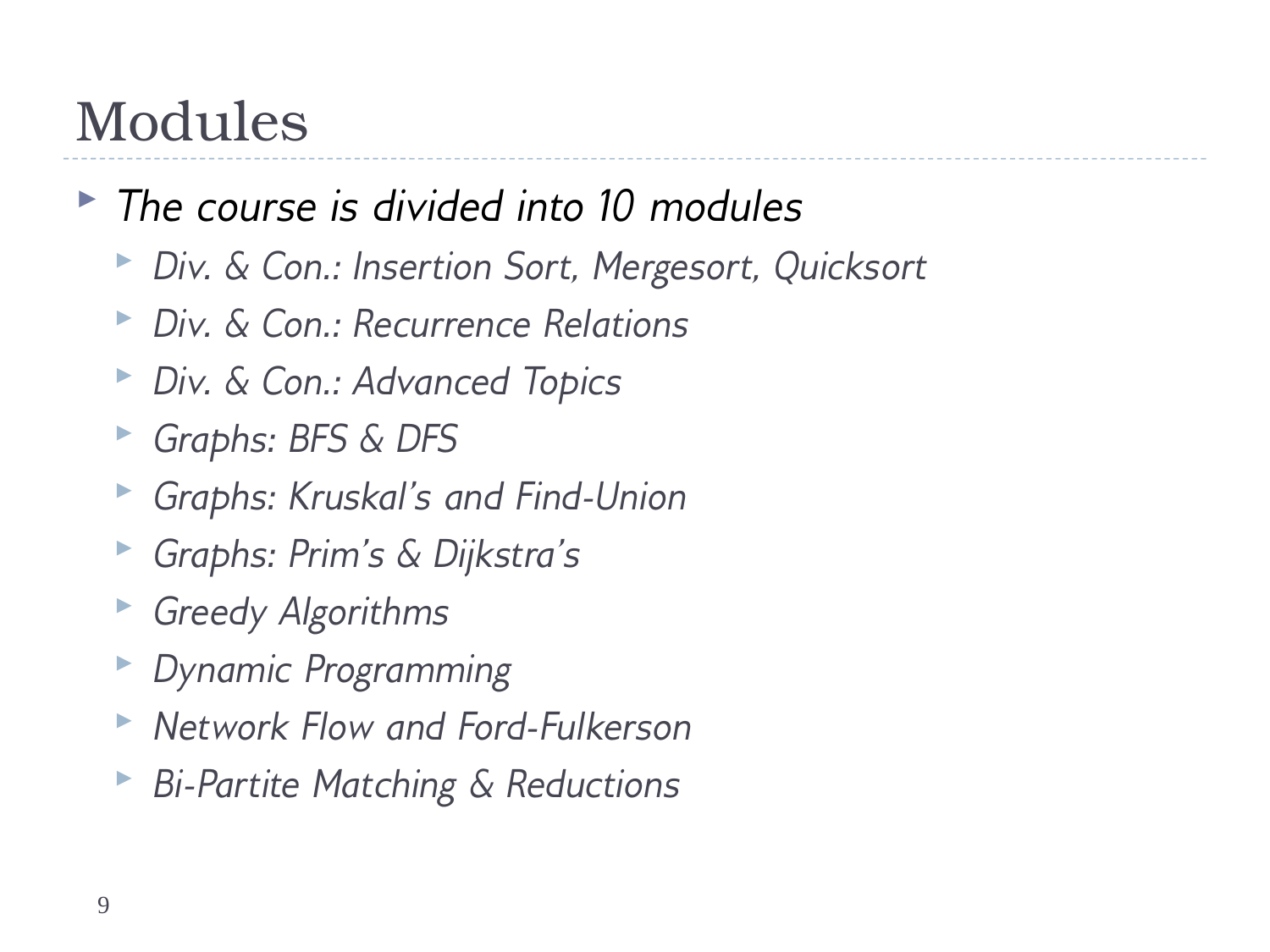

# Modules
The course is divided into 10 modules
Div. & Con.: Insertion Sort, Mergesort, Quicksort
Div. & Con.: Recurrence Relations
Div. & Con.: Advanced Topics
Graphs: BFS & DFS
Graphs: Kruskal’s and Find-Union
Graphs: Prim’s & Dijkstra’s
Greedy Algorithms
Dynamic Programming
Network Flow and Ford-Fulkerson
Bi-Partite Matching & Reductions

9